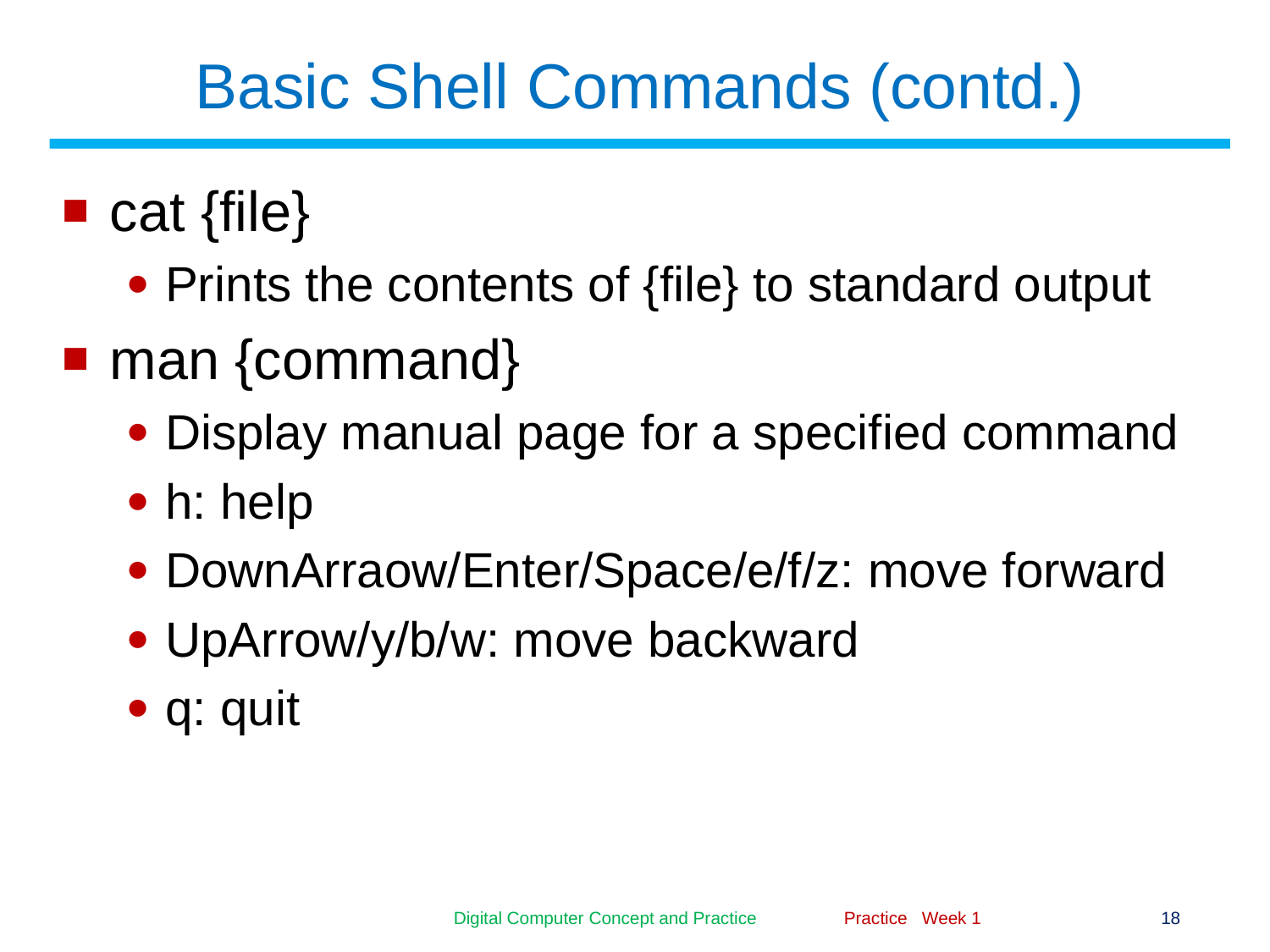

# Basic Shell Commands (contd.)
cat {file}
Prints the contents of {file} to standard output
man {command}
Display manual page for a specified command
h: help
DownArraow/Enter/Space/e/f/z: move forward
UpArrow/y/b/w: move backward
q: quit